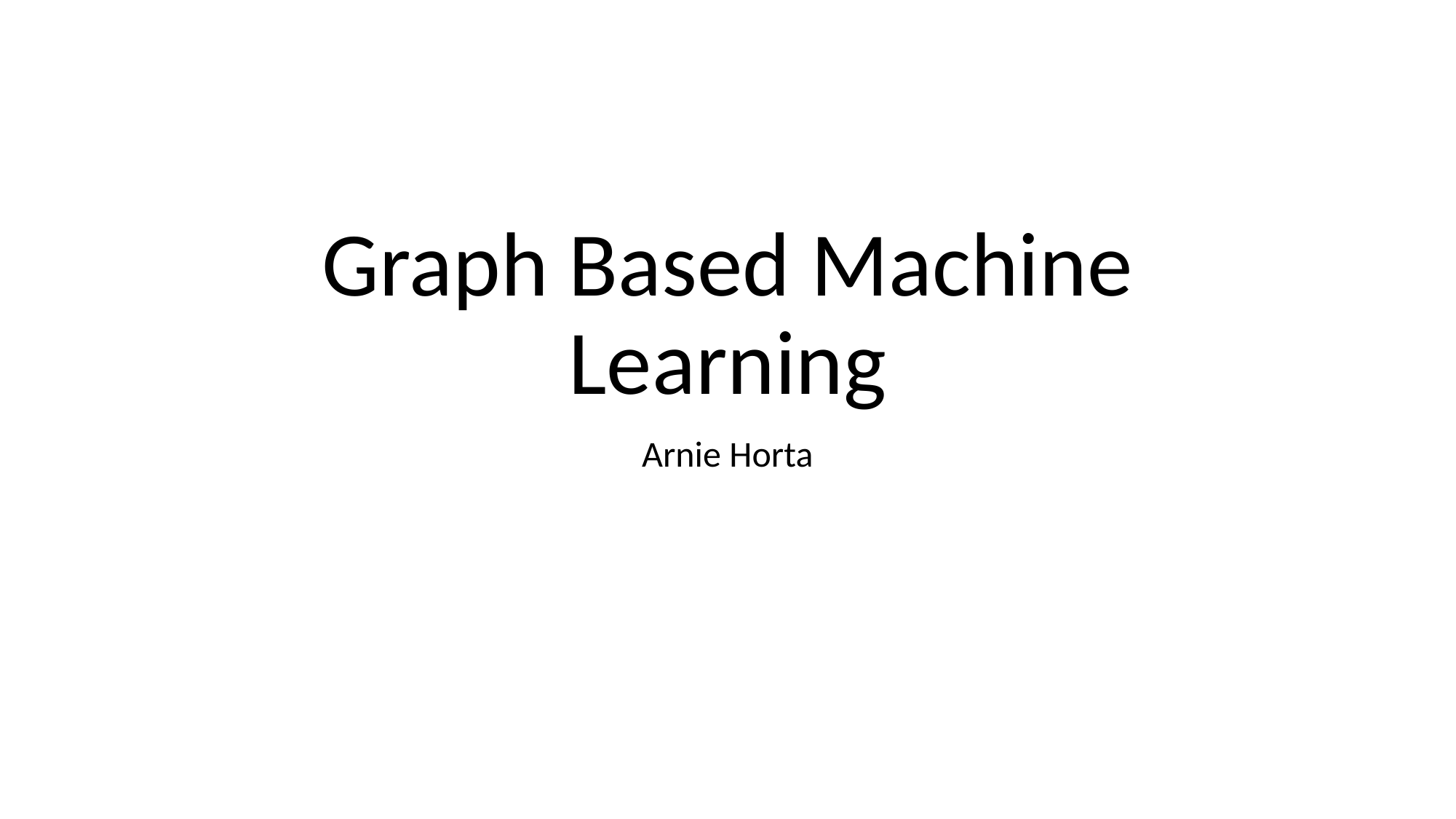

# Graph Based Machine Learning
Arnie Horta